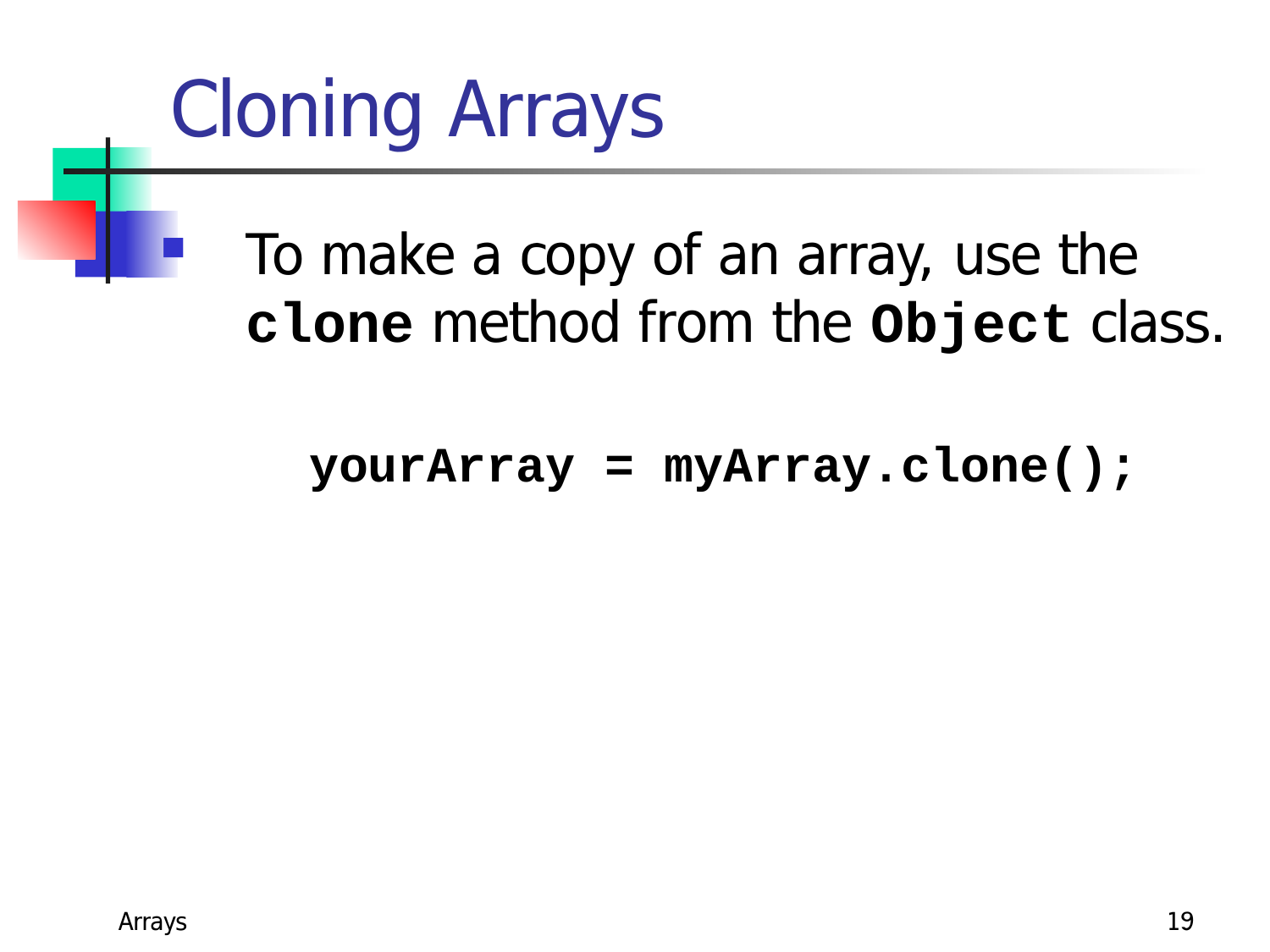

# Cloning Arrays
To make a copy of an array, use the clone method from the Object class.

     yourArray = myArray.clone();
Arrays
19